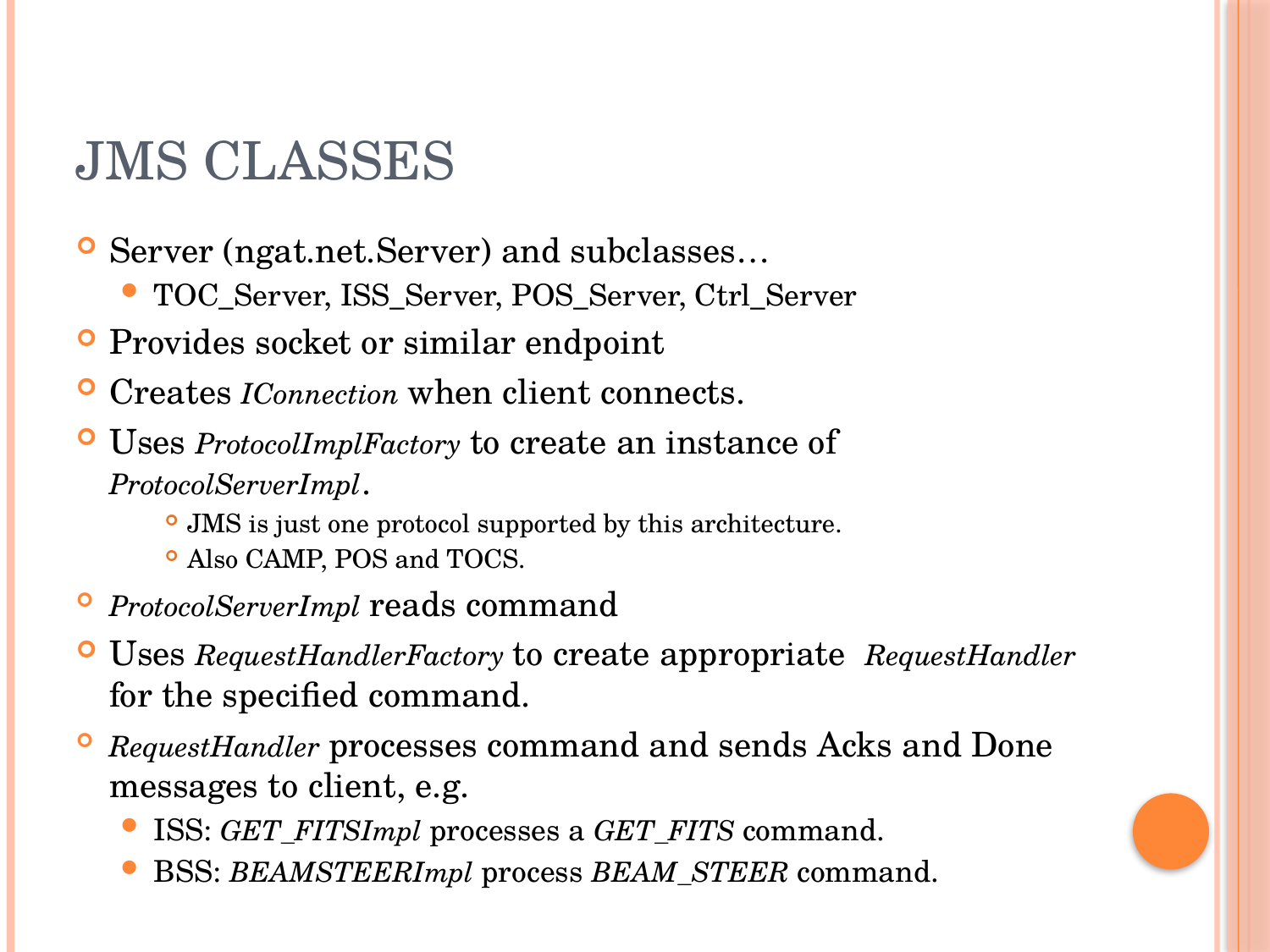

# JMS classes
Server (ngat.net.Server) and subclasses…
TOC_Server, ISS_Server, POS_Server, Ctrl_Server
Provides socket or similar endpoint
Creates IConnection when client connects.
Uses ProtocolImplFactory to create an instance of  ProtocolServerImpl.
JMS is just one protocol supported by this architecture.
Also CAMP, POS and TOCS.
ProtocolServerImpl reads command
Uses RequestHandlerFactory to create appropriate  RequestHandler for the specified command.
RequestHandler processes command and sends Acks and Done messages to client, e.g.
ISS: GET_FITSImpl processes a GET_FITS command.
BSS: BEAMSTEERImpl process BEAM_STEER command.